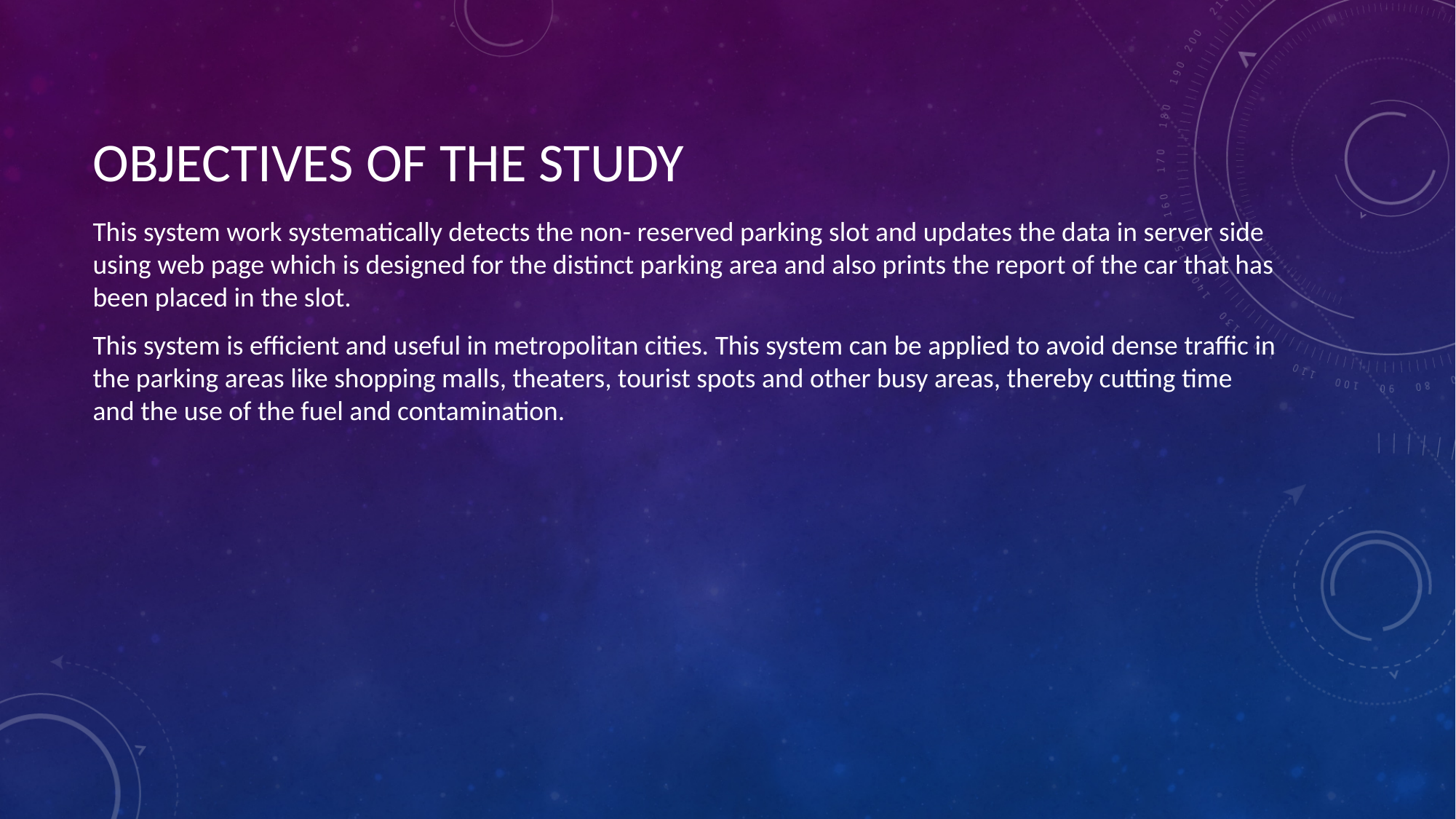

This system work systematically detects the non- reserved parking slot and updates the data in server side using web page which is designed for the distinct parking area and also prints the report of the car that has been placed in the slot.
This system is efficient and useful in metropolitan cities. This system can be applied to avoid dense traffic in the parking areas like shopping malls, theaters, tourist spots and other busy areas, thereby cutting time and the use of the fuel and contamination.
# OBJECTIVES OF THE STUDY